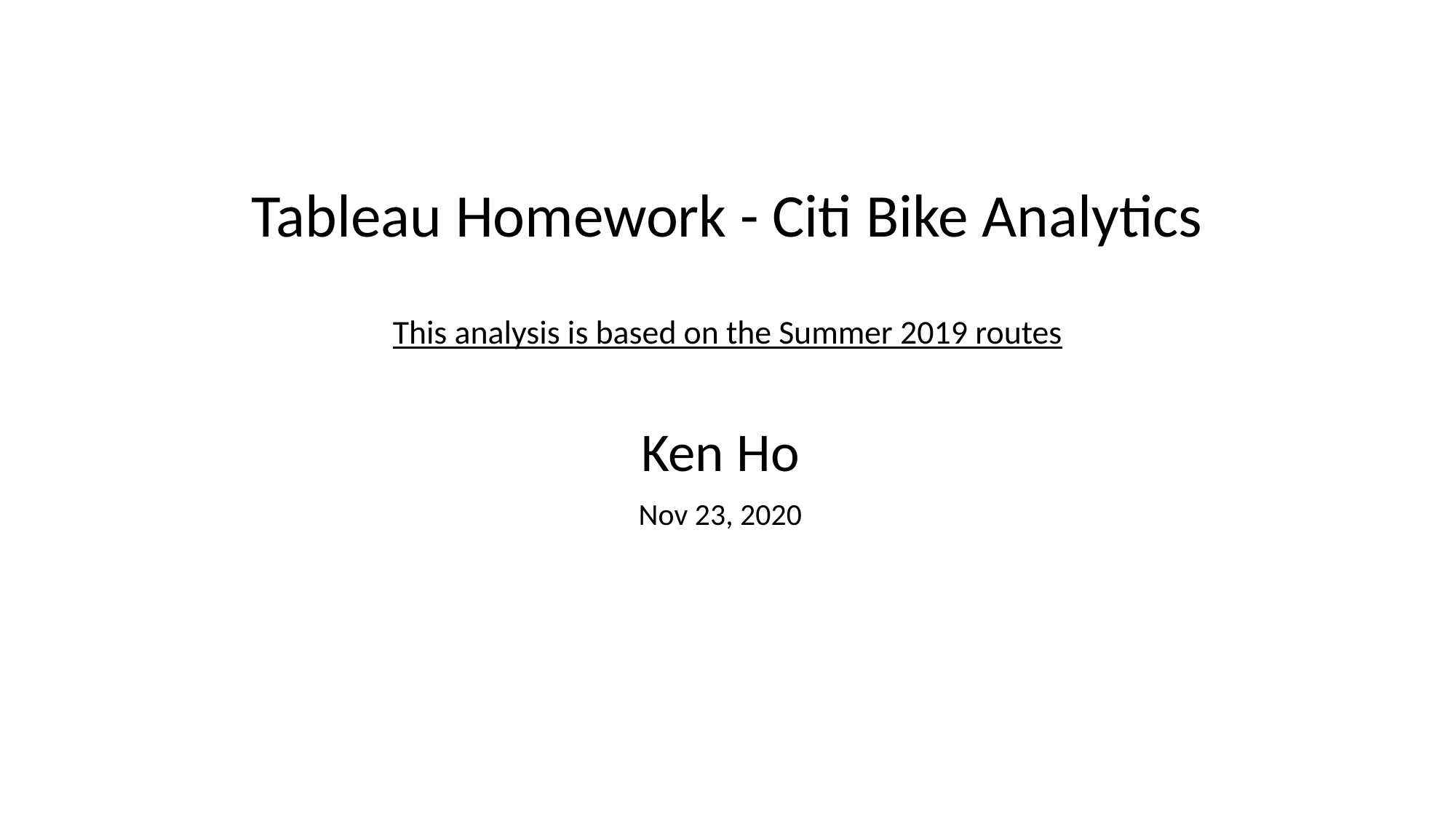

# Tableau Homework - Citi Bike Analytics This analysis is based on the Summer 2019 routes
Ken Ho
Nov 23, 2020